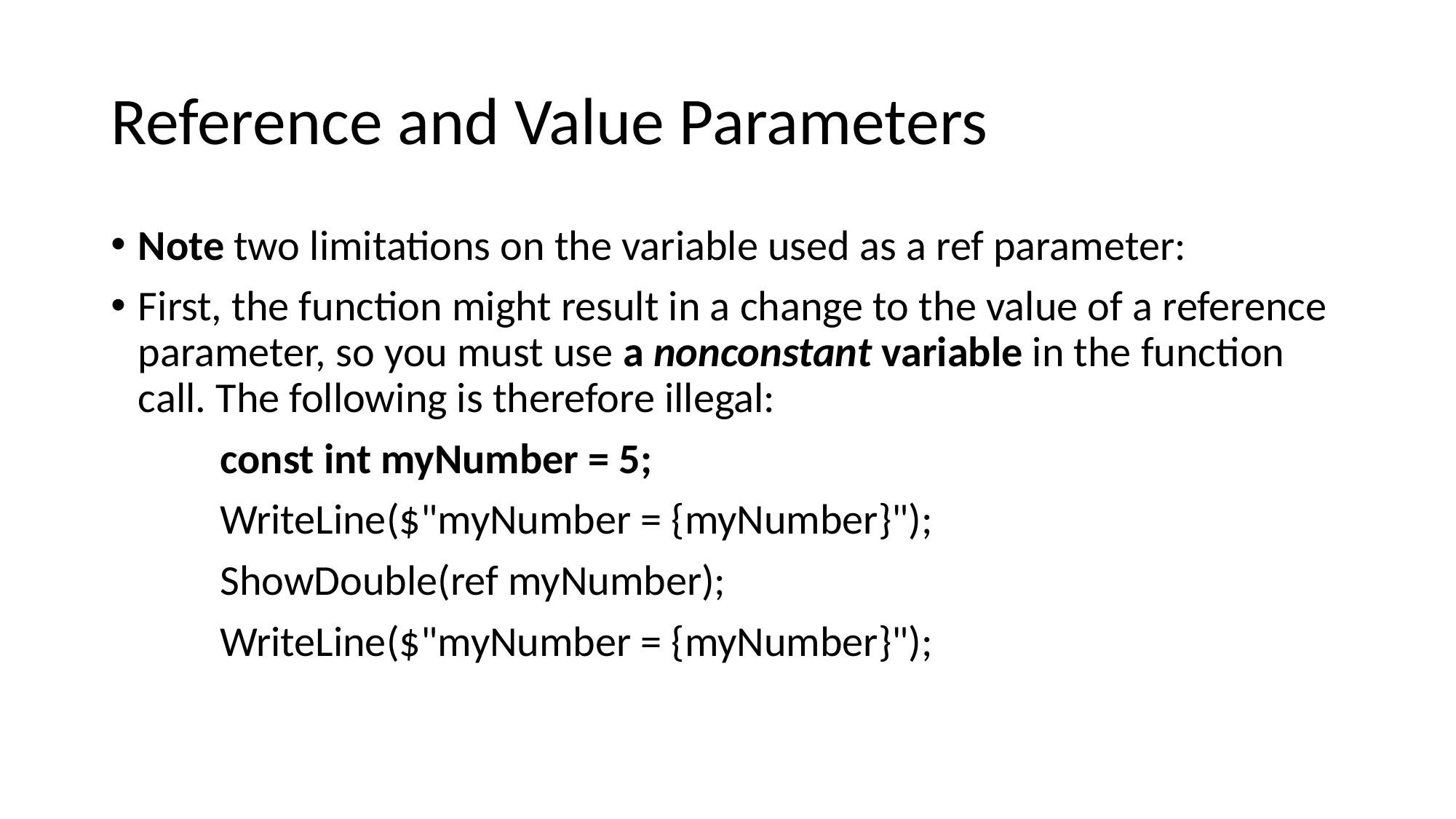

# Reference and Value Parameters
Note two limitations on the variable used as a ref parameter:
First, the function might result in a change to the value of a reference parameter, so you must use a nonconstant variable in the function call. The following is therefore illegal:
	const int myNumber = 5;
	WriteLine($"myNumber = {myNumber}");
	ShowDouble(ref myNumber);
	WriteLine($"myNumber = {myNumber}");